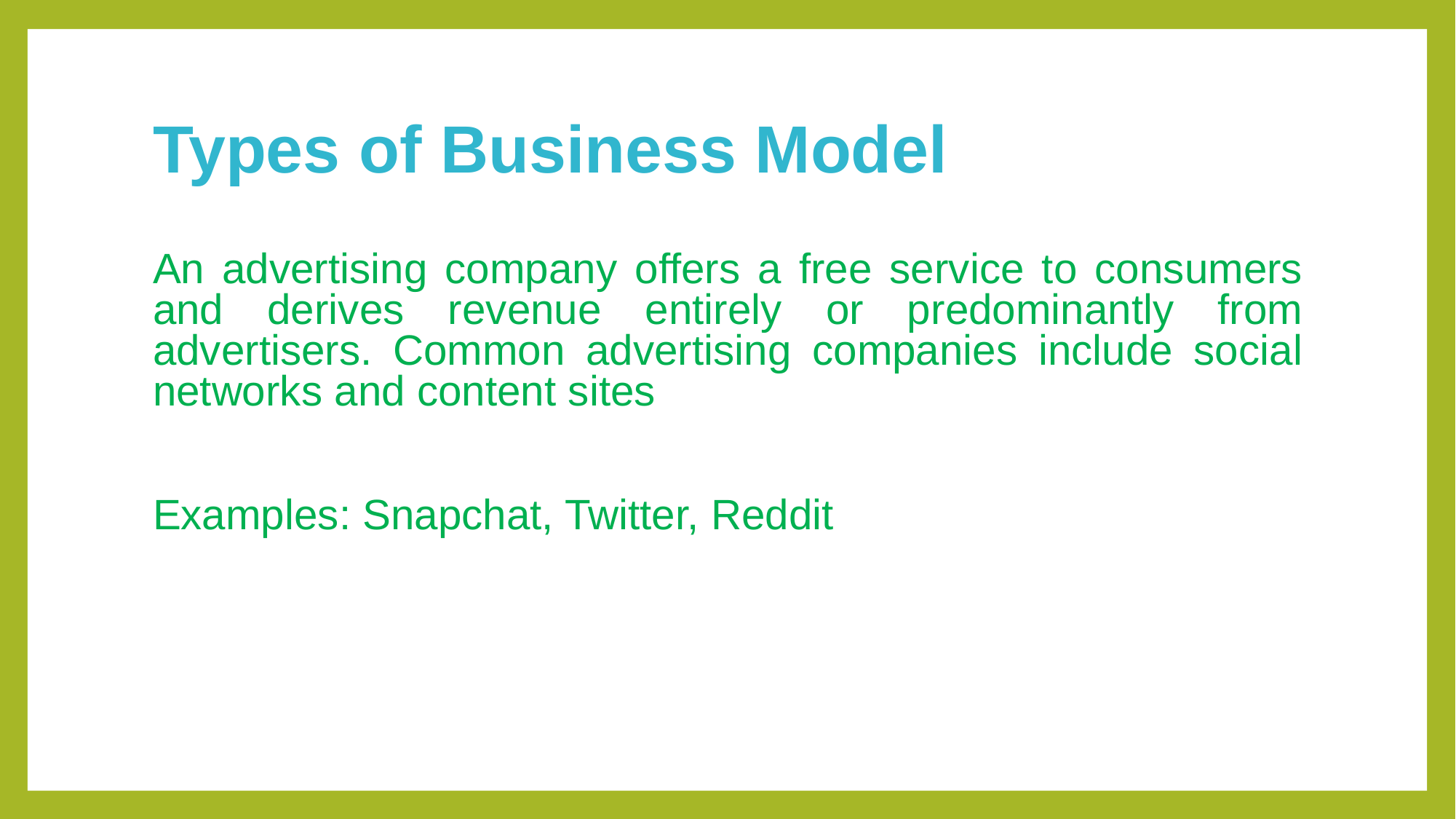

# Types of Business Model
An advertising company offers a free service to consumers and derives revenue entirely or predominantly from advertisers. Common advertising companies include social networks and content sites

Examples: Snapchat, Twitter, Reddit